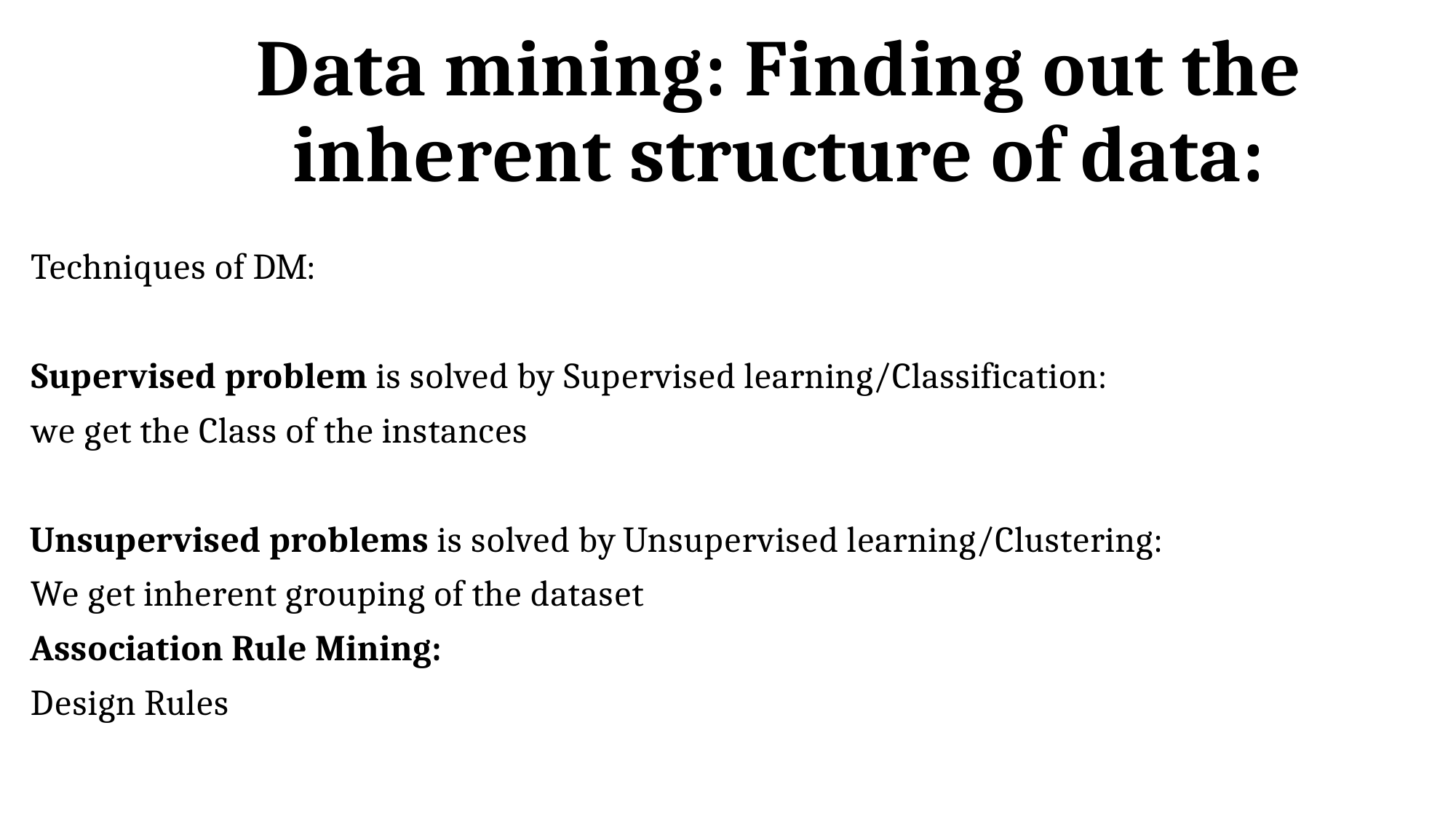

# Data mining: Finding out the inherent structure of data:
Techniques of DM:

Supervised problem is solved by Supervised learning/Classification:
we get the Class of the instances

Unsupervised problems is solved by Unsupervised learning/Clustering:
We get inherent grouping of the dataset
Association Rule Mining:
Design Rules